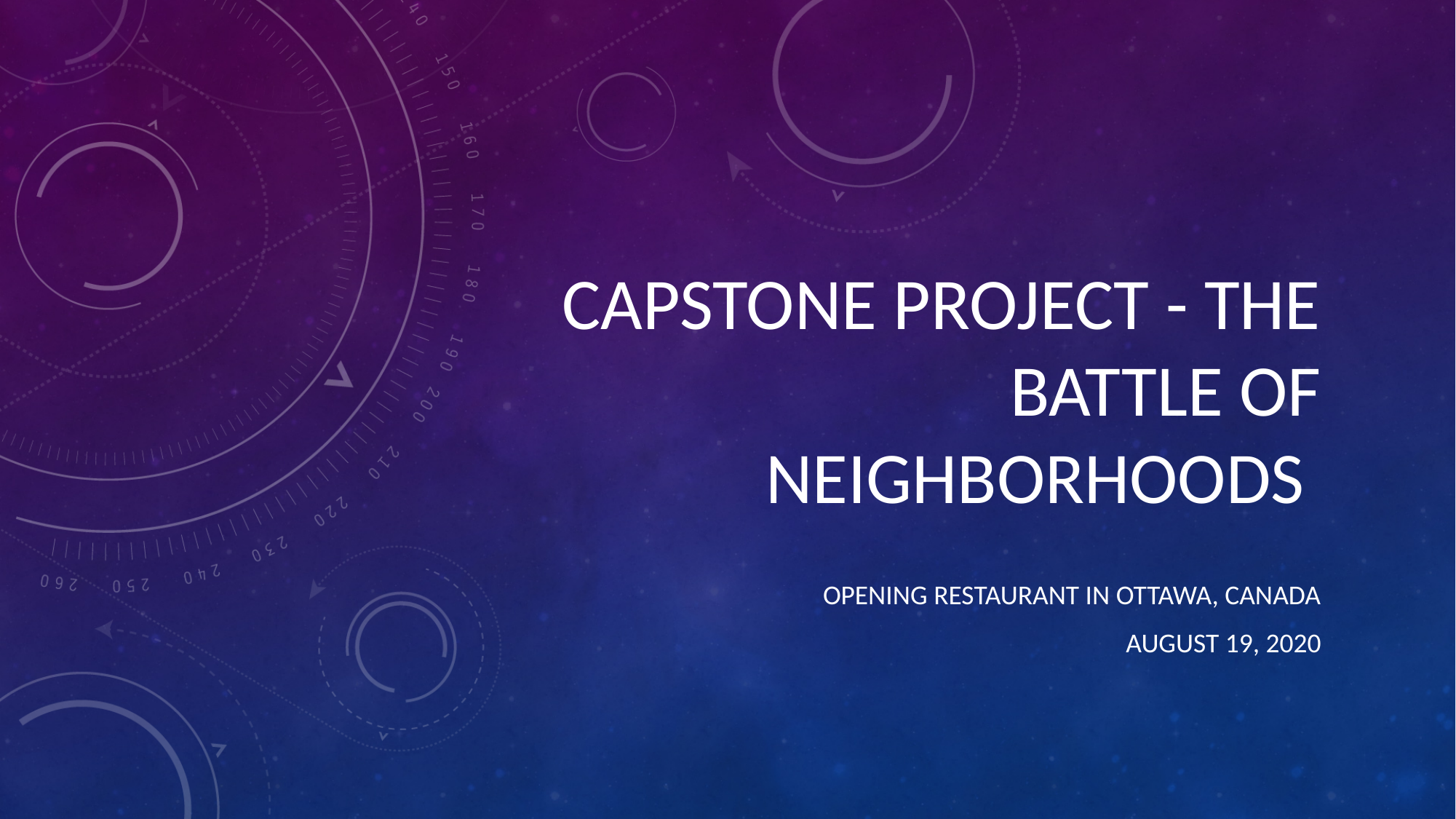

# Capstone Project - The Battle of Neighborhoods

Opening Restaurant in Ottawa, Canada
August 19, 2020